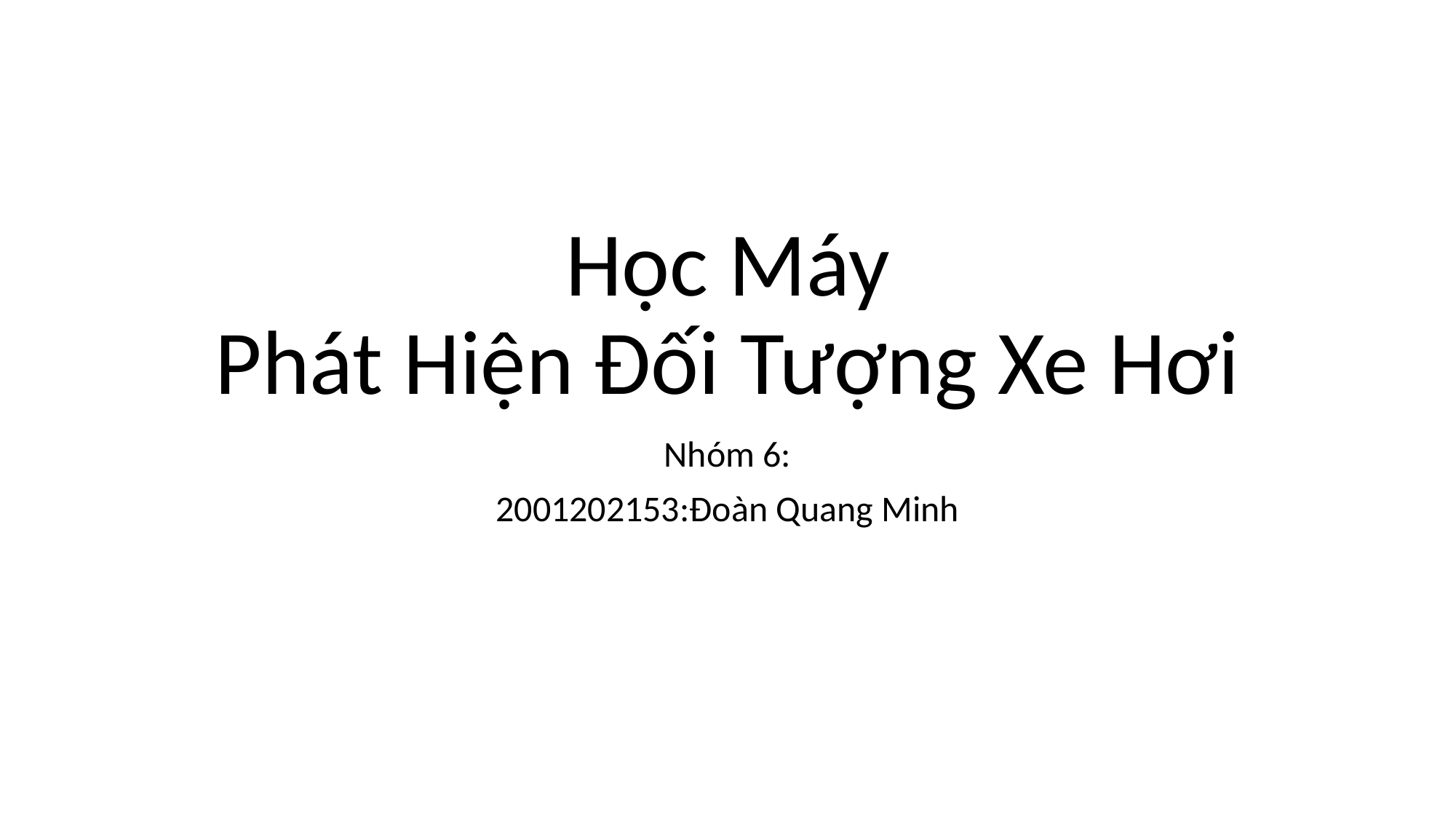

# Học Máy Phát Hiện Đối Tượng Xe Hơi
Nhóm 6:
2001202153:Đoàn Quang Minh